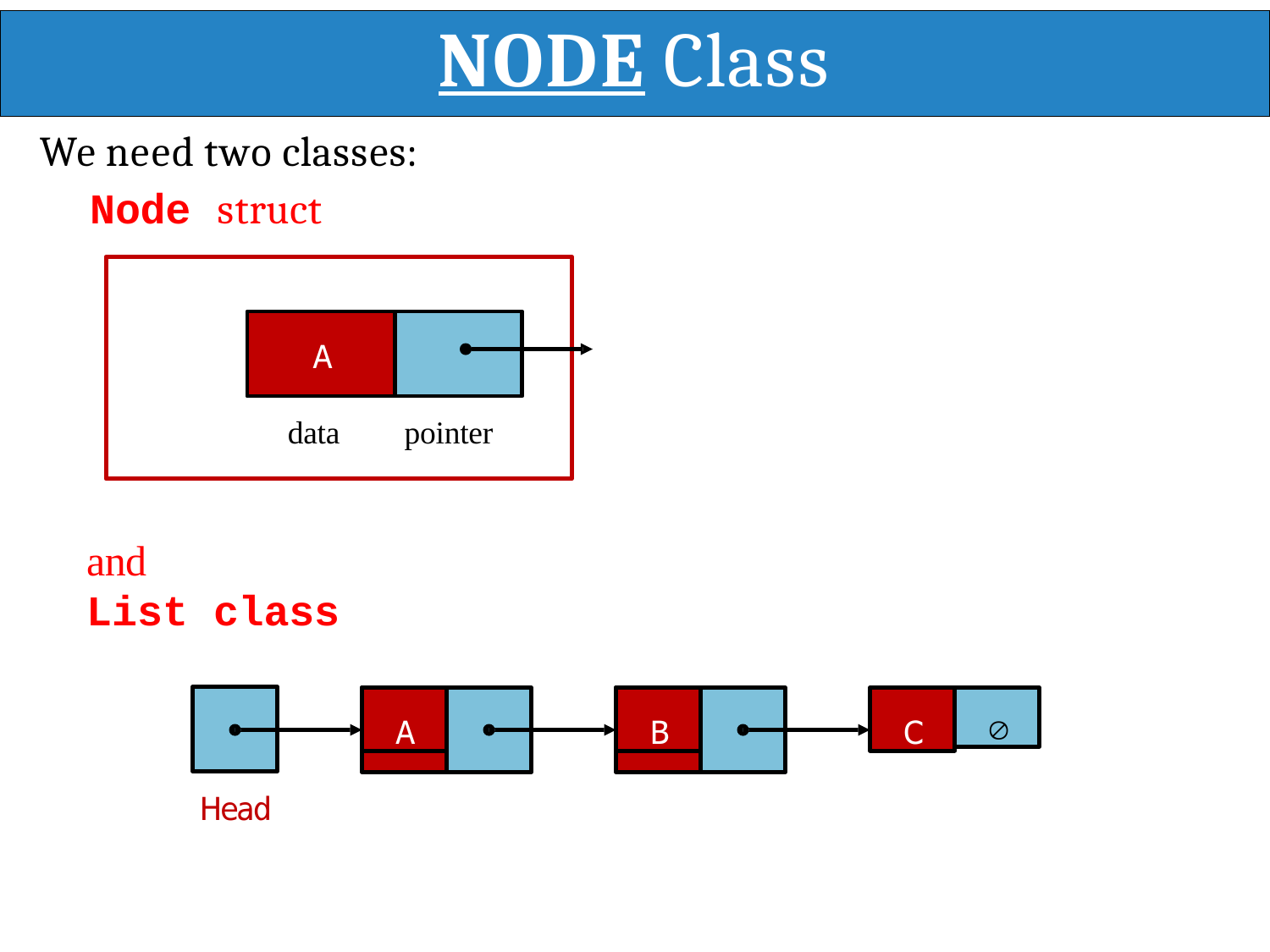

# NODE Class
We need two classes:
Node struct

A

data
pointer
and
List class

A
B
C
∅
Head